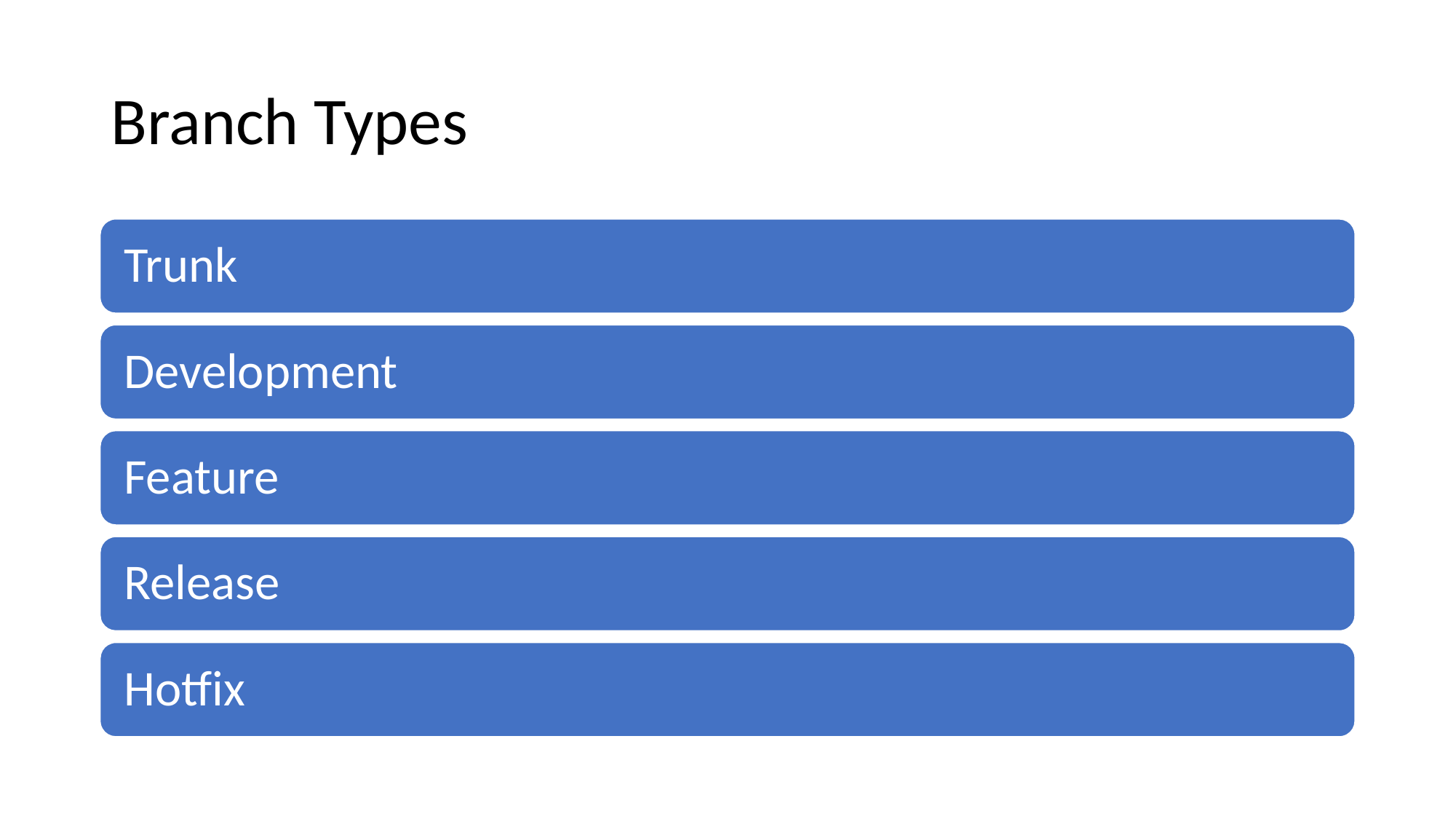

# Branch Types
Trunk
Development
Feature
Release
Hotfix